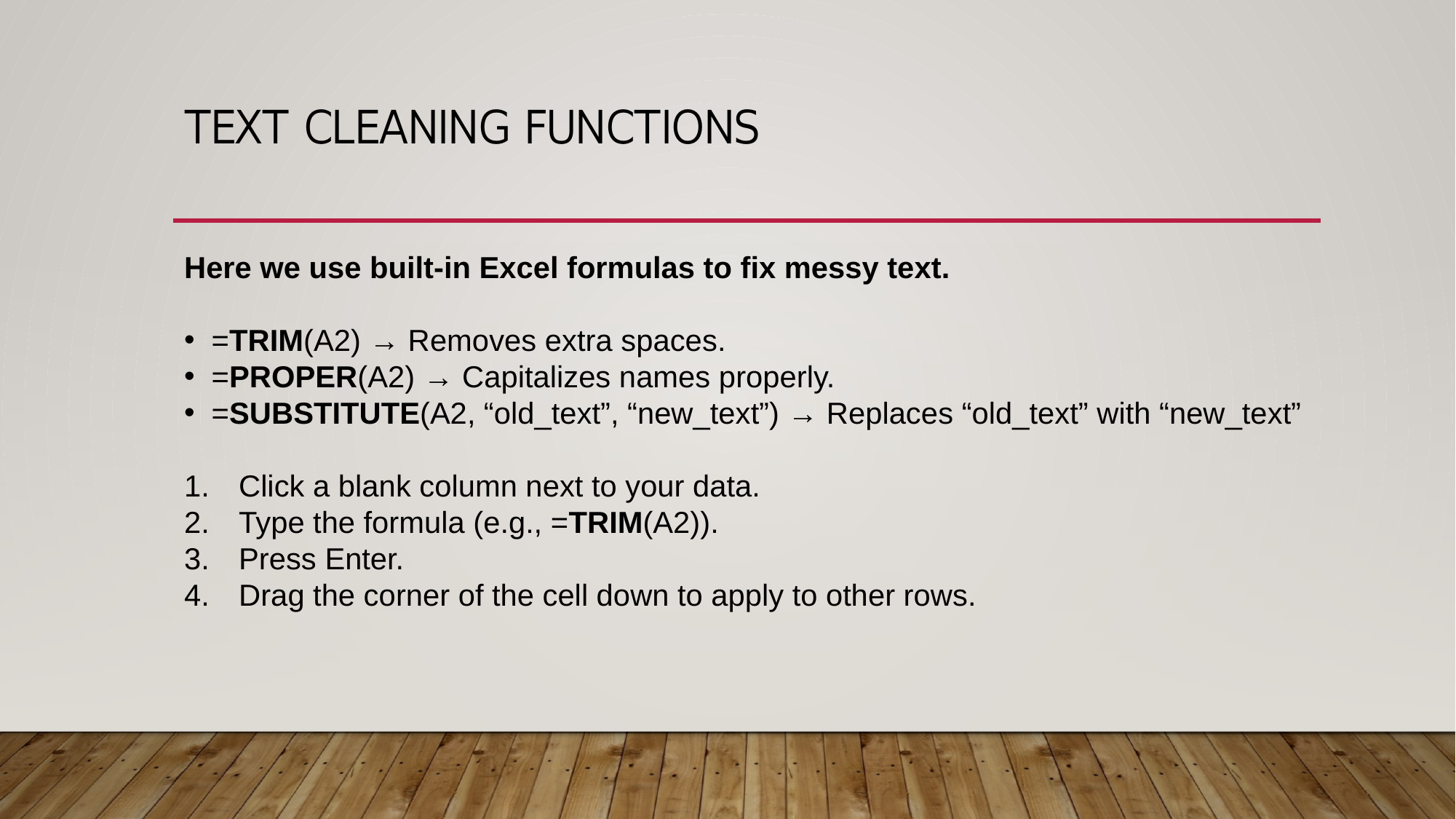

# Text cleaning functions
Here we use built-in Excel formulas to fix messy text.

=TRIM(A2) → Removes extra spaces.
=PROPER(A2) → Capitalizes names properly.
=SUBSTITUTE(A2, “old_text”, “new_text”) → Replaces “old_text” with “new_text”

Click a blank column next to your data.
Type the formula (e.g., =TRIM(A2)).
Press Enter.
Drag the corner of the cell down to apply to other rows.